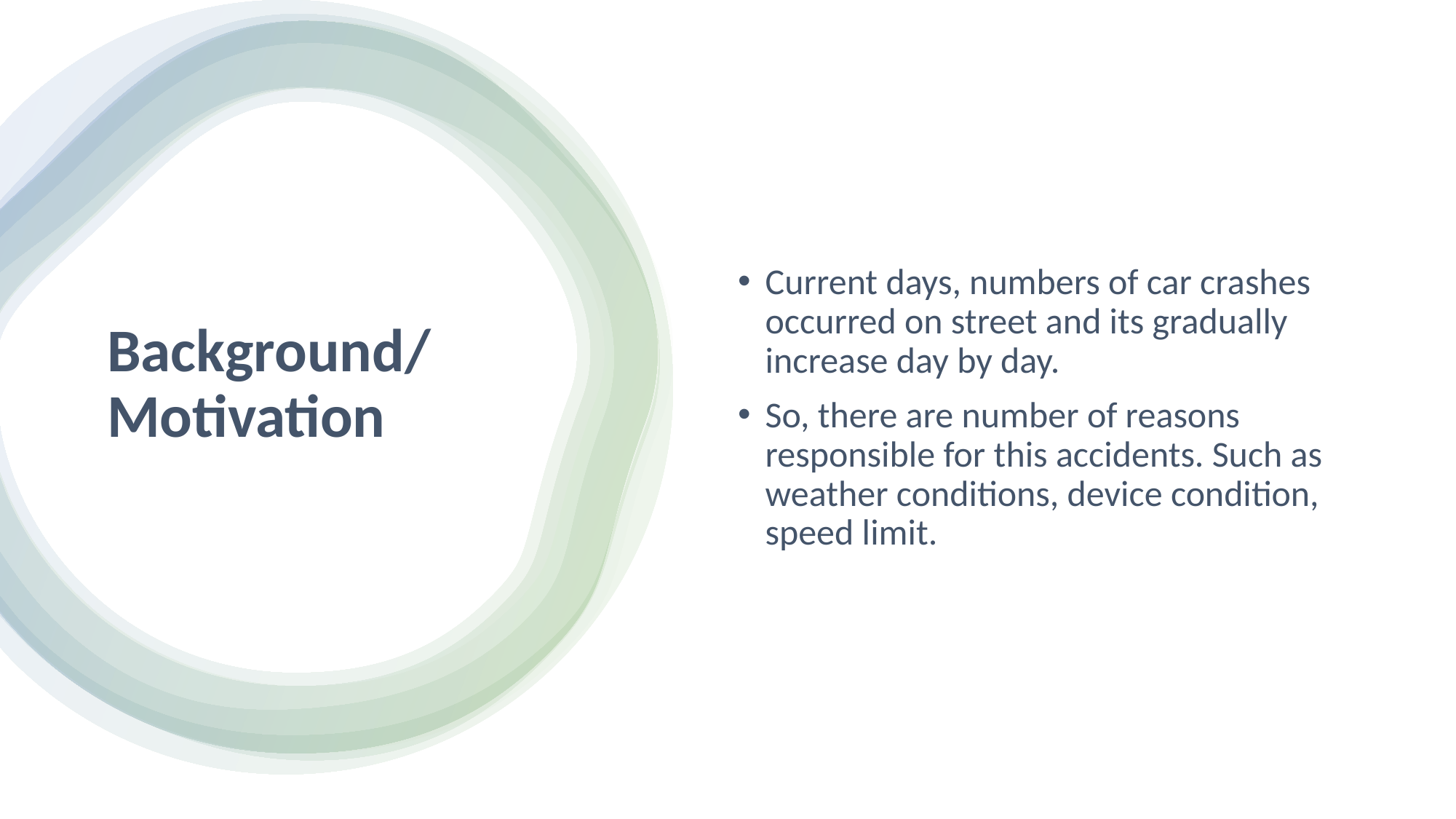

Current days, numbers of car crashes occurred on street and its gradually increase day by day.
So, there are number of reasons responsible for this accidents. Such as weather conditions, device condition, speed limit.
# Background/ Motivation